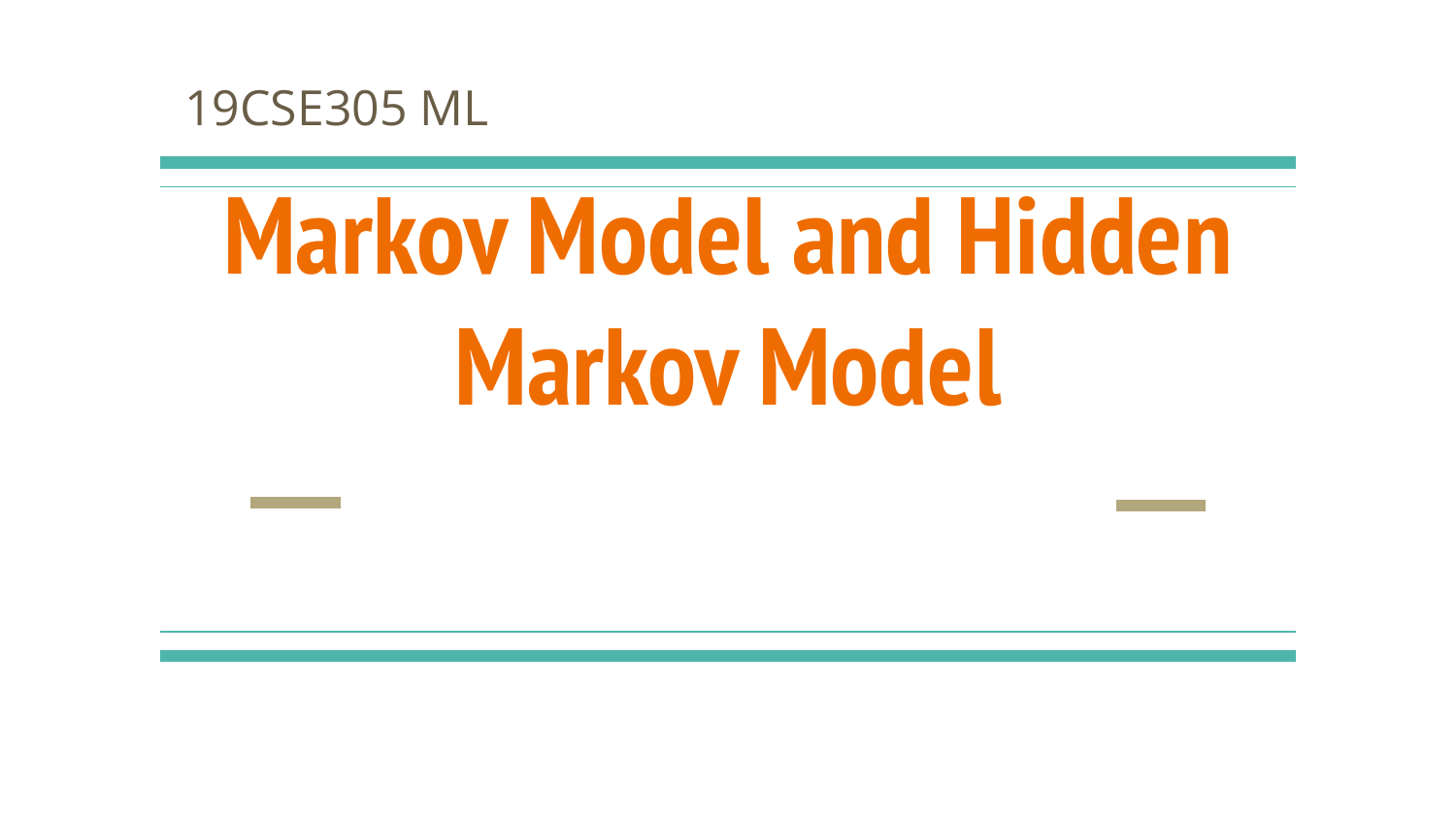

19CSE305 ML
# Markov Model and Hidden Markov Model